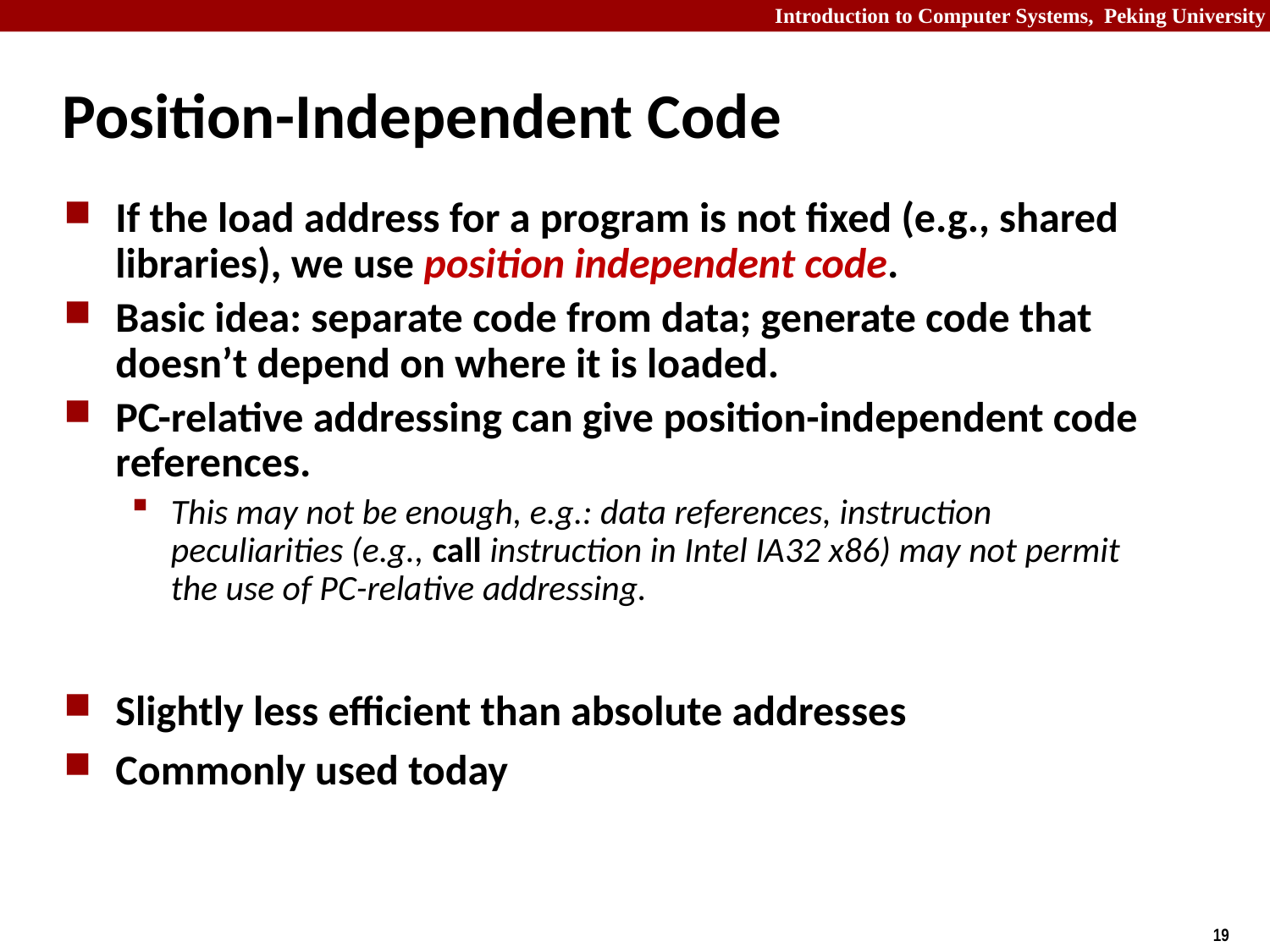

# Position-Independent Code
If the load address for a program is not fixed (e.g., shared libraries), we use position independent code.
Basic idea: separate code from data; generate code that doesn’t depend on where it is loaded.
PC-relative addressing can give position-independent code references.
This may not be enough, e.g.: data references, instruction peculiarities (e.g., call instruction in Intel IA32 x86) may not permit the use of PC-relative addressing.

Slightly less efficient than absolute addresses
Commonly used today